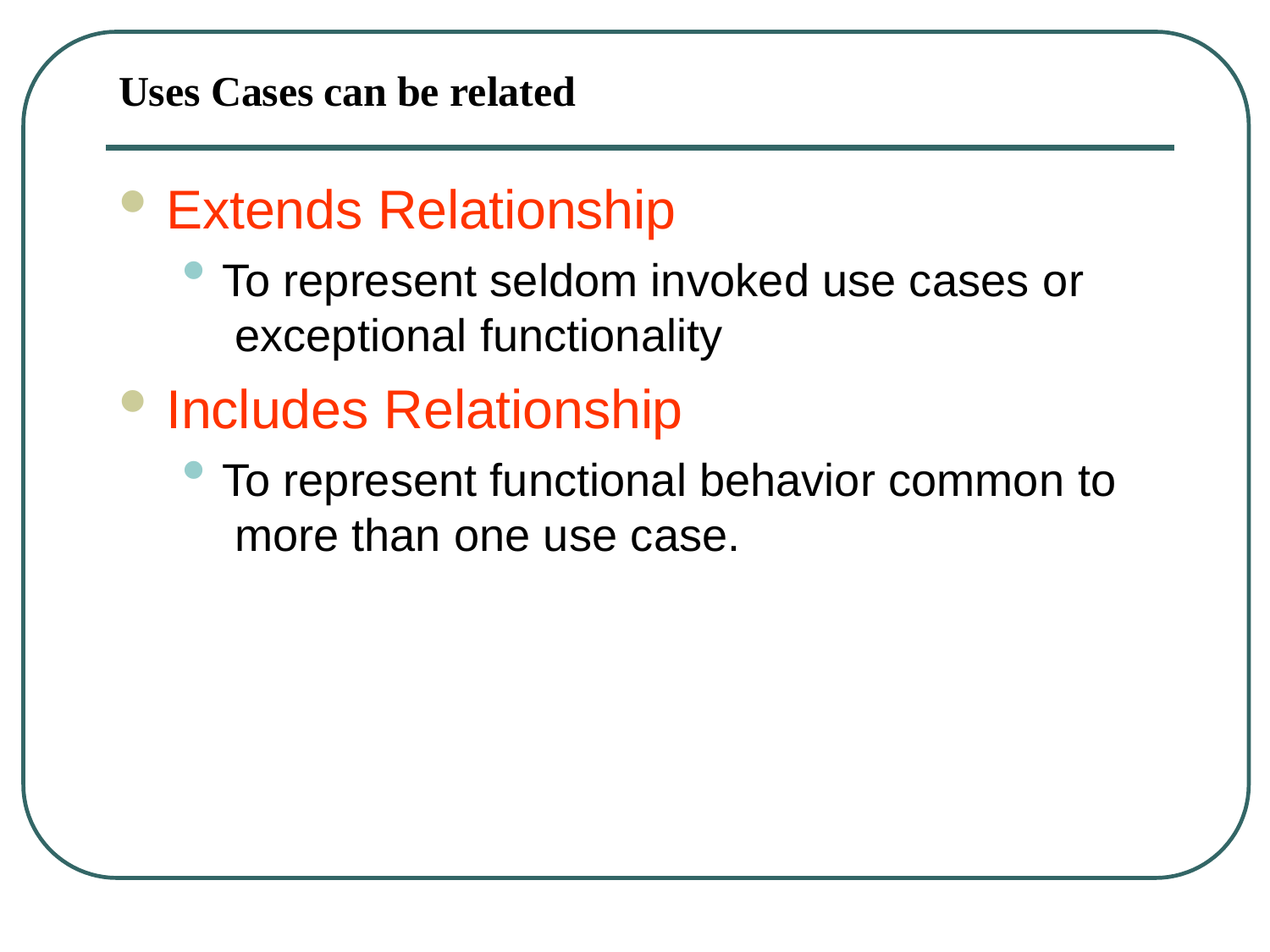

# Uses Cases can be related
Extends Relationship
To represent seldom invoked use cases or  exceptional functionality
Includes Relationship
To represent functional behavior common to  more than one use case.